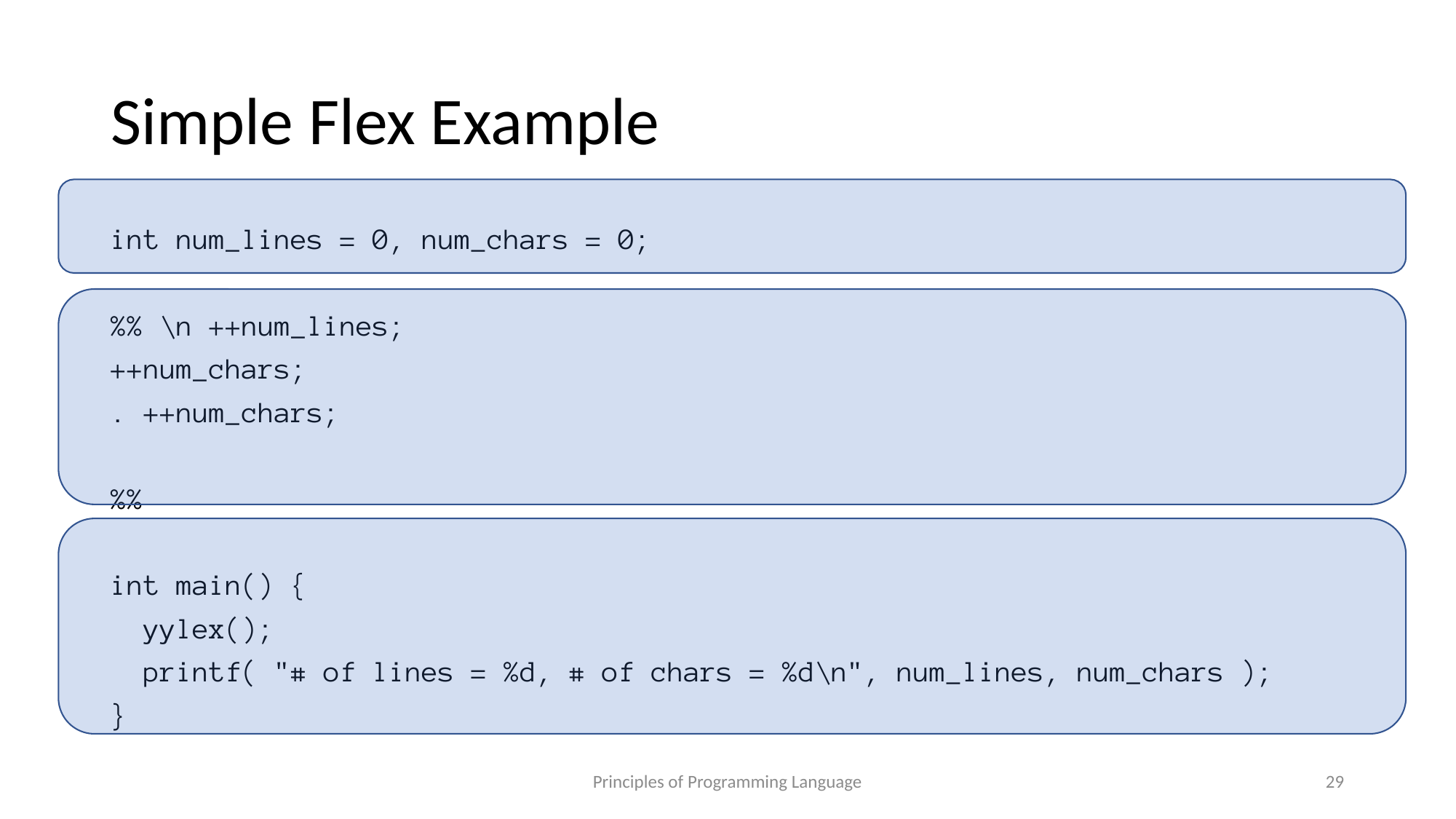

# Simple Flex Example

int num_lines = 0, num_chars = 0;

%% \n ++num_lines;
++num_chars;
. ++num_chars;

%%

int main() {
  yylex();
  printf( "# of lines = %d, # of chars = %d\n", num_lines, num_chars );
}

Principles of Programming Language
29